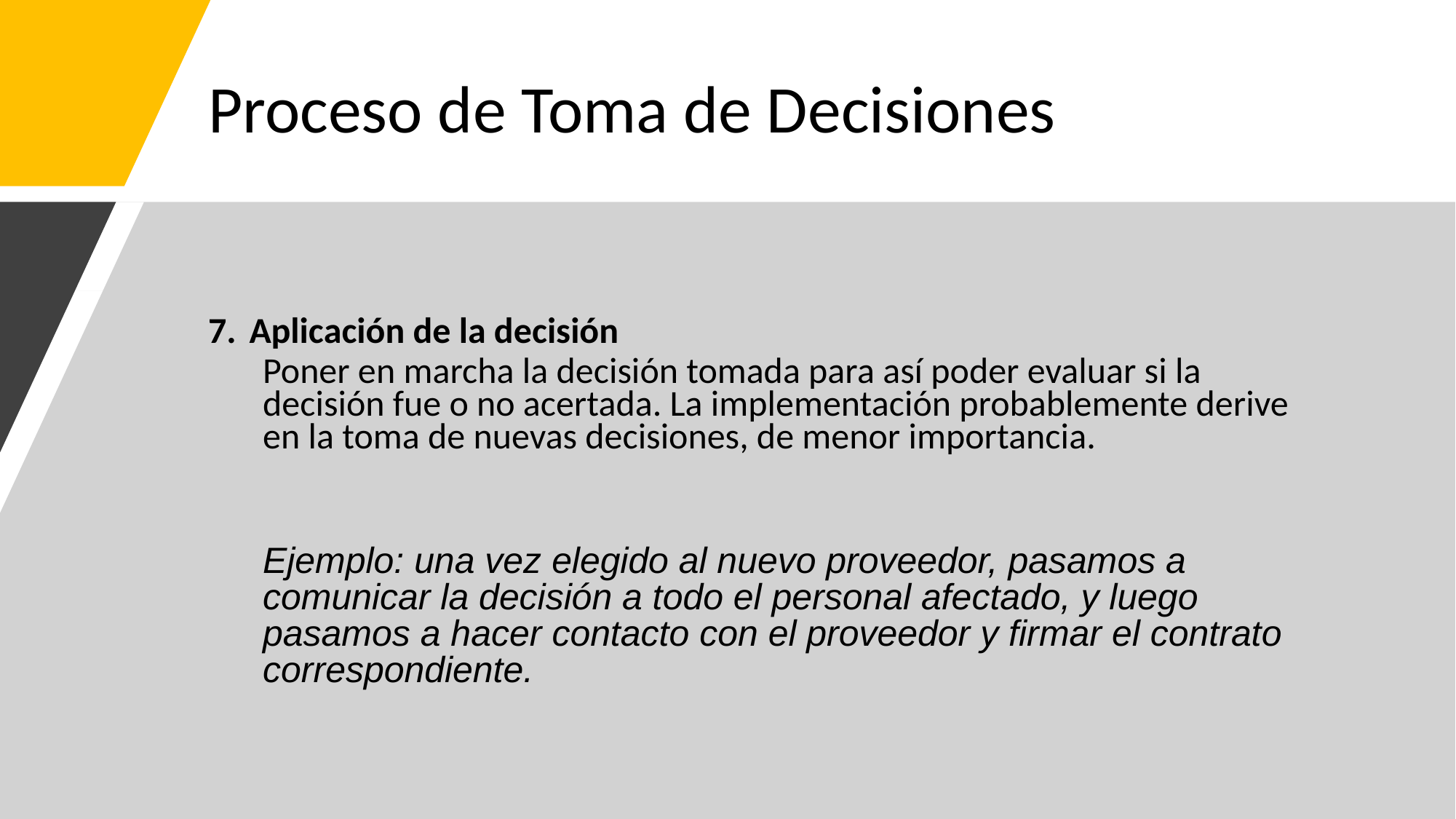

# Proceso de Toma de Decisiones

Aplicación de la decisión
Poner en marcha la decisión tomada para así poder evaluar si la decisión fue o no acertada. La implementación probablemente derive en la toma de nuevas decisiones, de menor importancia.

Ejemplo: una vez elegido al nuevo proveedor, pasamos a comunicar la decisión a todo el personal afectado, y luego pasamos a hacer contacto con el proveedor y firmar el contrato correspondiente.